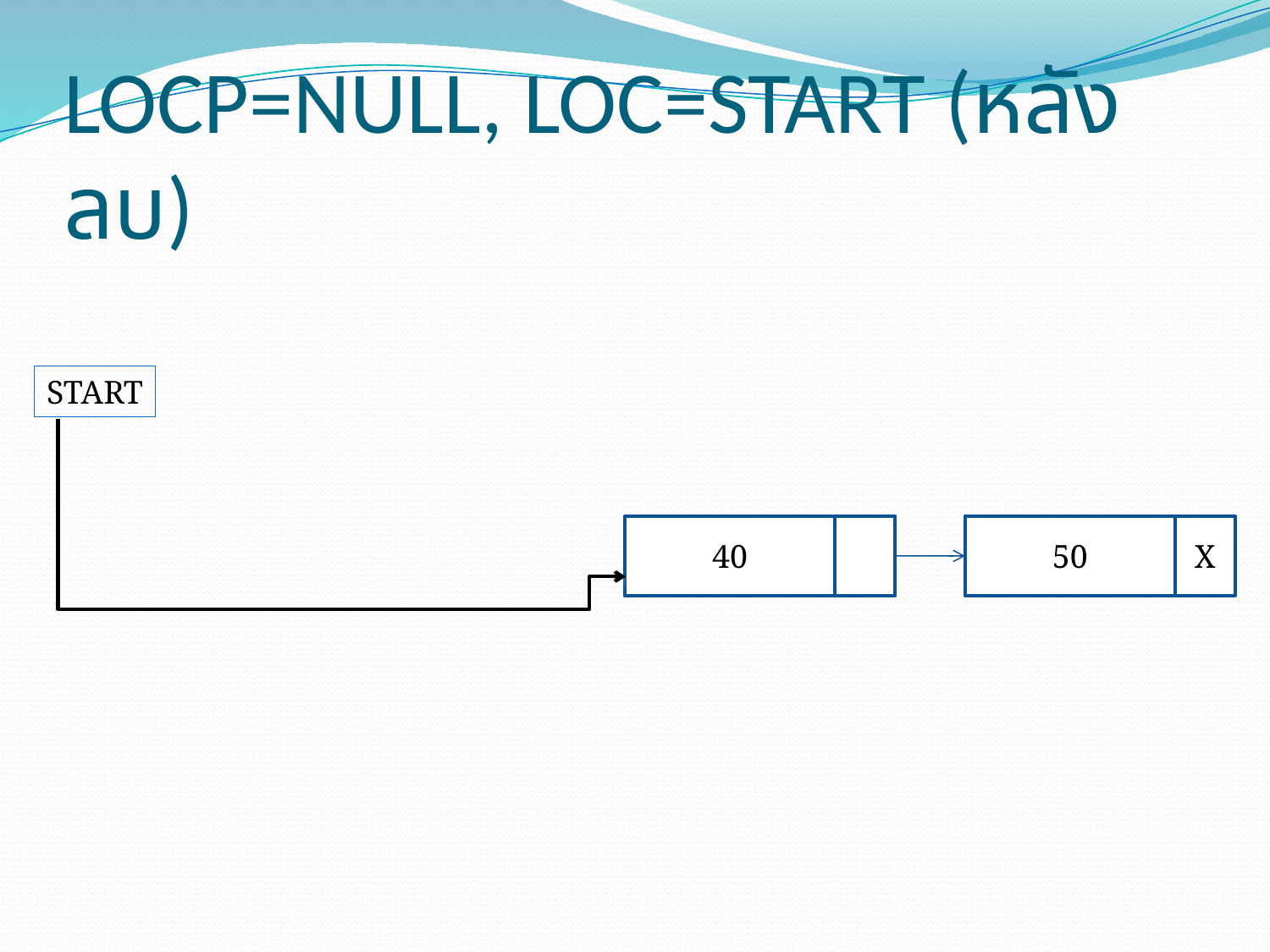

# LOCP=NULL, LOC=START (หลังลบ)

START

40

50
X